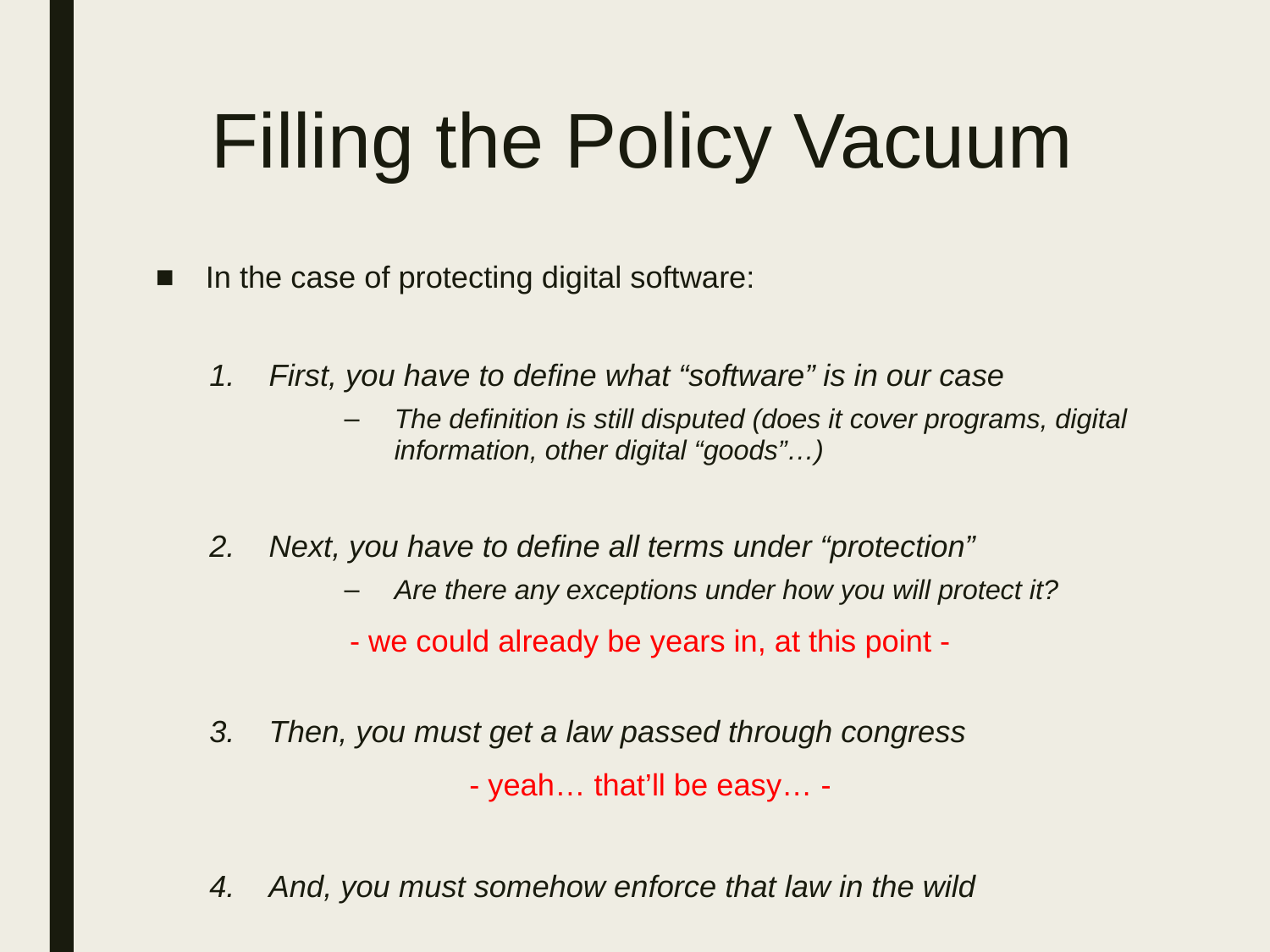

# Filling the Policy Vacuum
In the case of protecting digital software:

First, you have to define what “software” is in our case
The definition is still disputed (does it cover programs, digital information, other digital “goods”…)

Next, you have to define all terms under “protection”
Are there any exceptions under how you will protect it?
- we could already be years in, at this point -

Then, you must get a law passed through congress
- yeah… that’ll be easy… -

And, you must somehow enforce that law in the wild